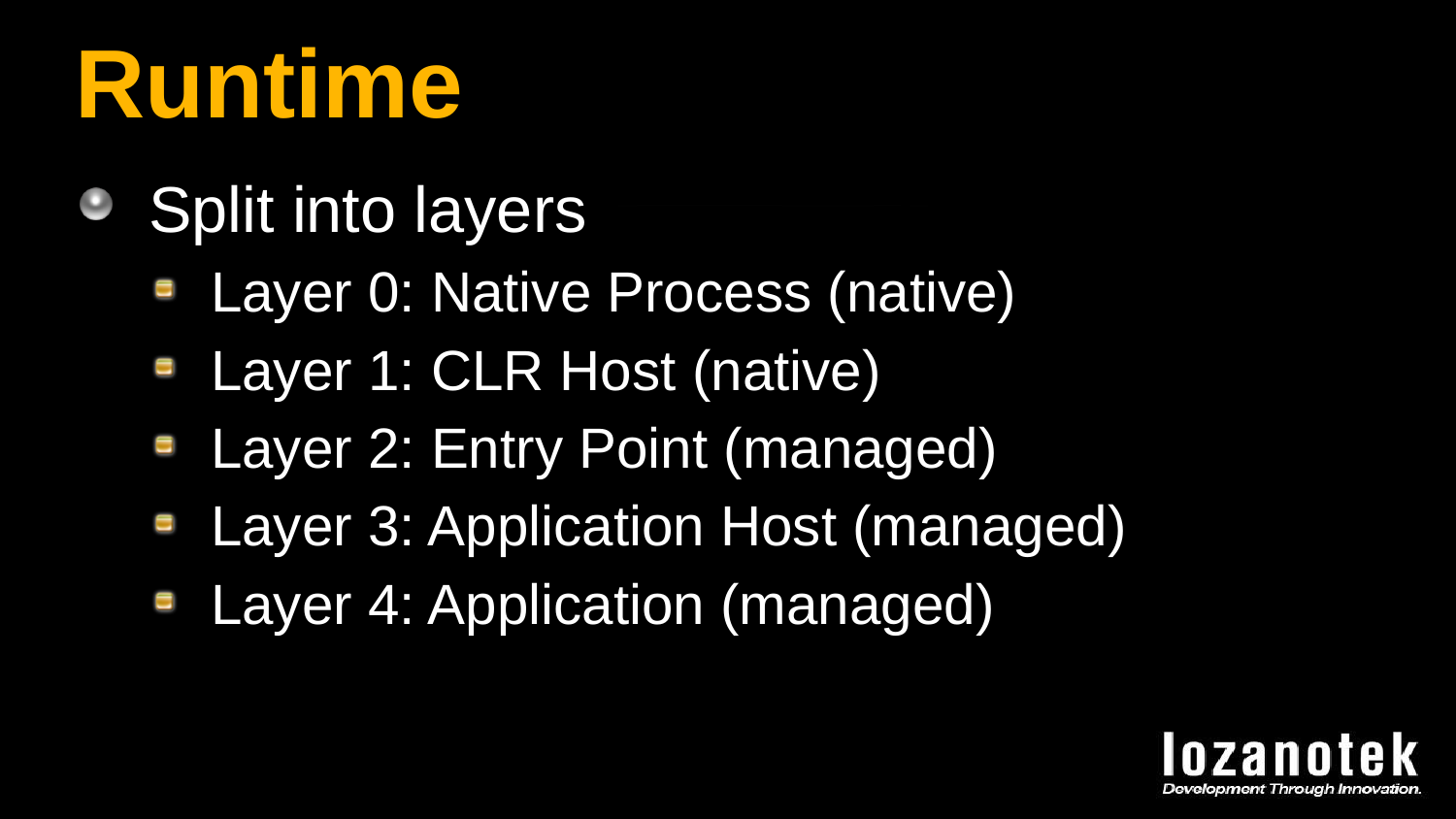

# Runtime
Split into layers
Layer 0: Native Process (native)
Layer 1: CLR Host (native)
Layer 2: Entry Point (managed)
Layer 3: Application Host (managed)
Layer 4: Application (managed)